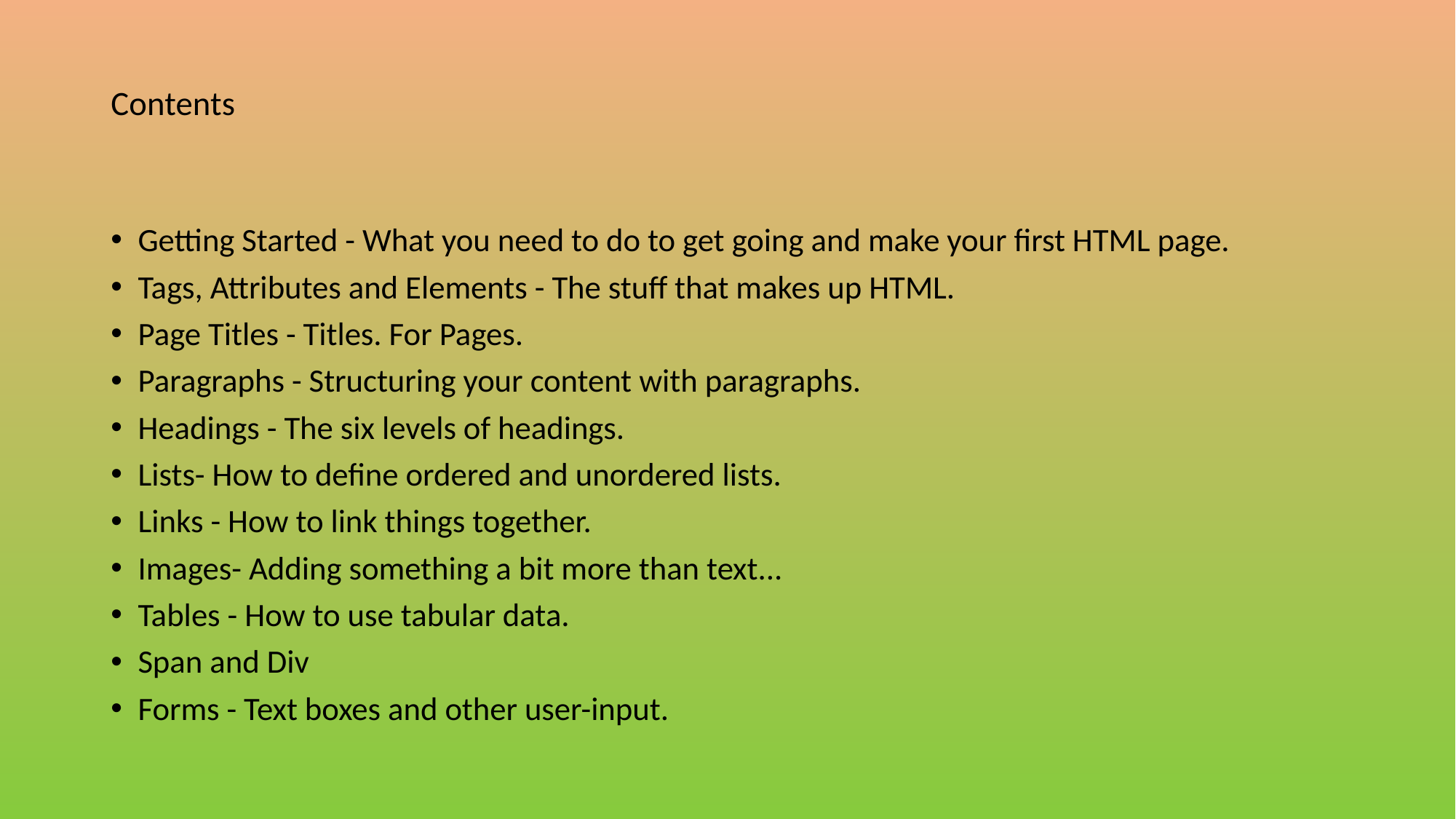

# Contents
Getting Started - What you need to do to get going and make your first HTML page.
Tags, Attributes and Elements - The stuff that makes up HTML.
Page Titles - Titles. For Pages.
Paragraphs - Structuring your content with paragraphs.
Headings - The six levels of headings.
Lists- How to define ordered and unordered lists.
Links - How to link things together.
Images- Adding something a bit more than text...
Tables - How to use tabular data.
Span and Div
Forms - Text boxes and other user-input.